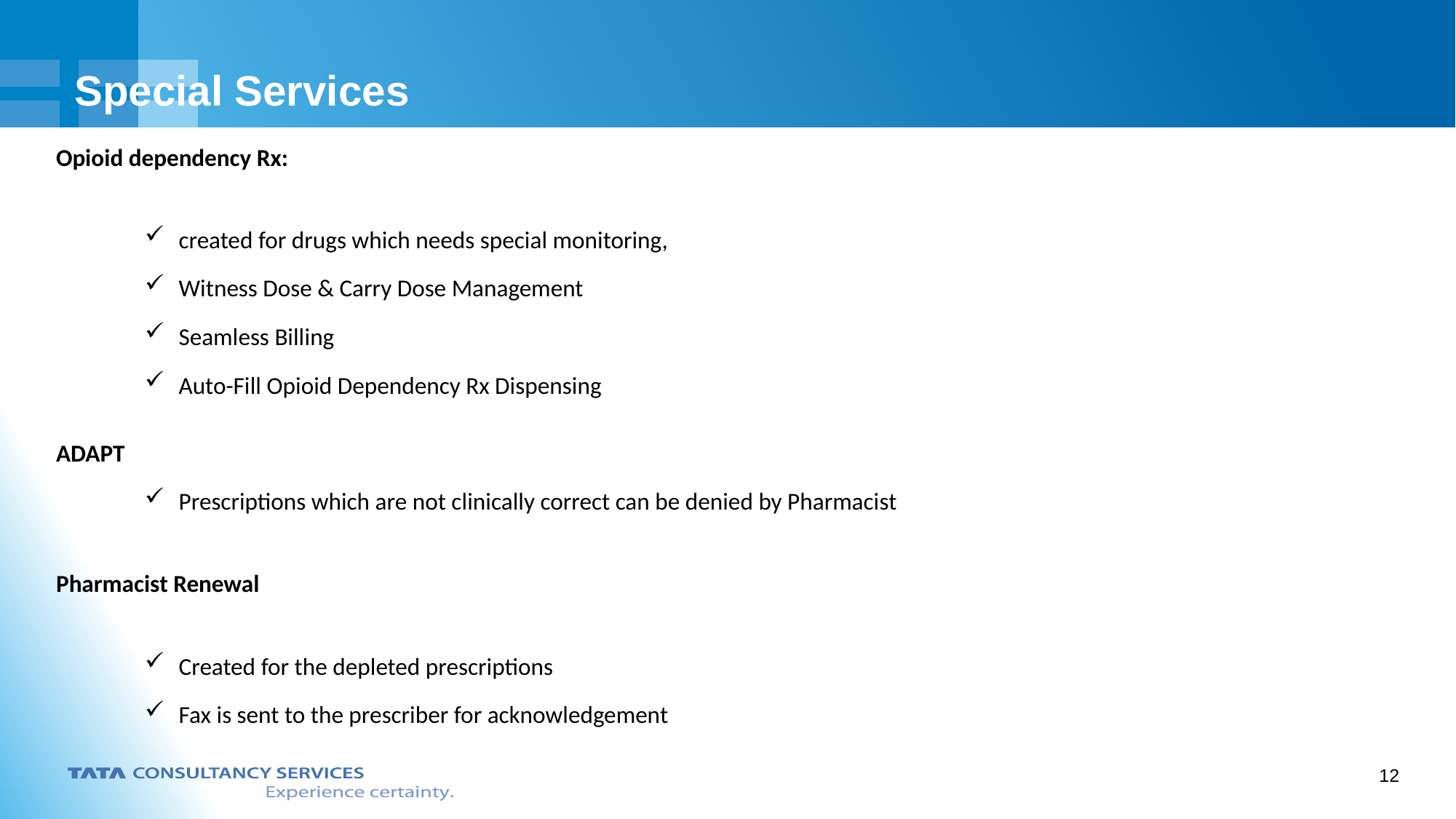

Special Services
Opioid dependency Rx:

created for drugs which needs special monitoring,
Witness Dose & Carry Dose Management
Seamless Billing
Auto-Fill Opioid Dependency Rx Dispensing

ADAPT
Prescriptions which are not clinically correct can be denied by Pharmacist

Pharmacist Renewal

Created for the depleted prescriptions
Fax is sent to the prescriber for acknowledgement